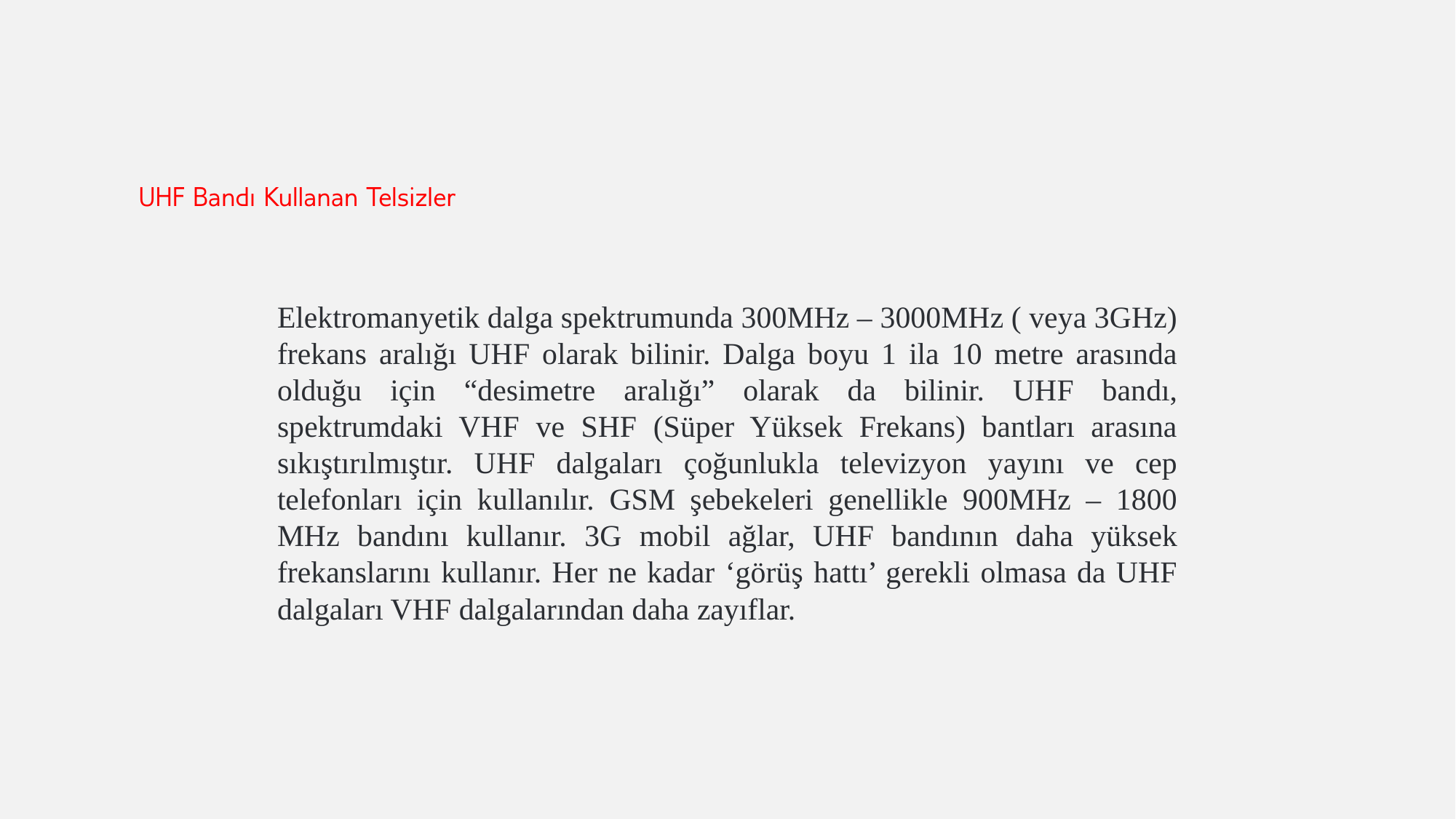

UHF Bandı Kullanan Telsizler
Elektromanyetik dalga spektrumunda 300MHz – 3000MHz ( veya 3GHz) frekans aralığı UHF olarak bilinir. Dalga boyu 1 ila 10 metre arasında olduğu için “desimetre aralığı” olarak da bilinir. UHF bandı, spektrumdaki VHF ve SHF (Süper Yüksek Frekans) bantları arasına sıkıştırılmıştır. UHF dalgaları çoğunlukla televizyon yayını ve cep telefonları için kullanılır. GSM şebekeleri genellikle 900MHz – 1800 MHz bandını kullanır. 3G mobil ağlar, UHF bandının daha yüksek frekanslarını kullanır. Her ne kadar ‘görüş hattı’ gerekli olmasa da UHF dalgaları VHF dalgalarından daha zayıflar.